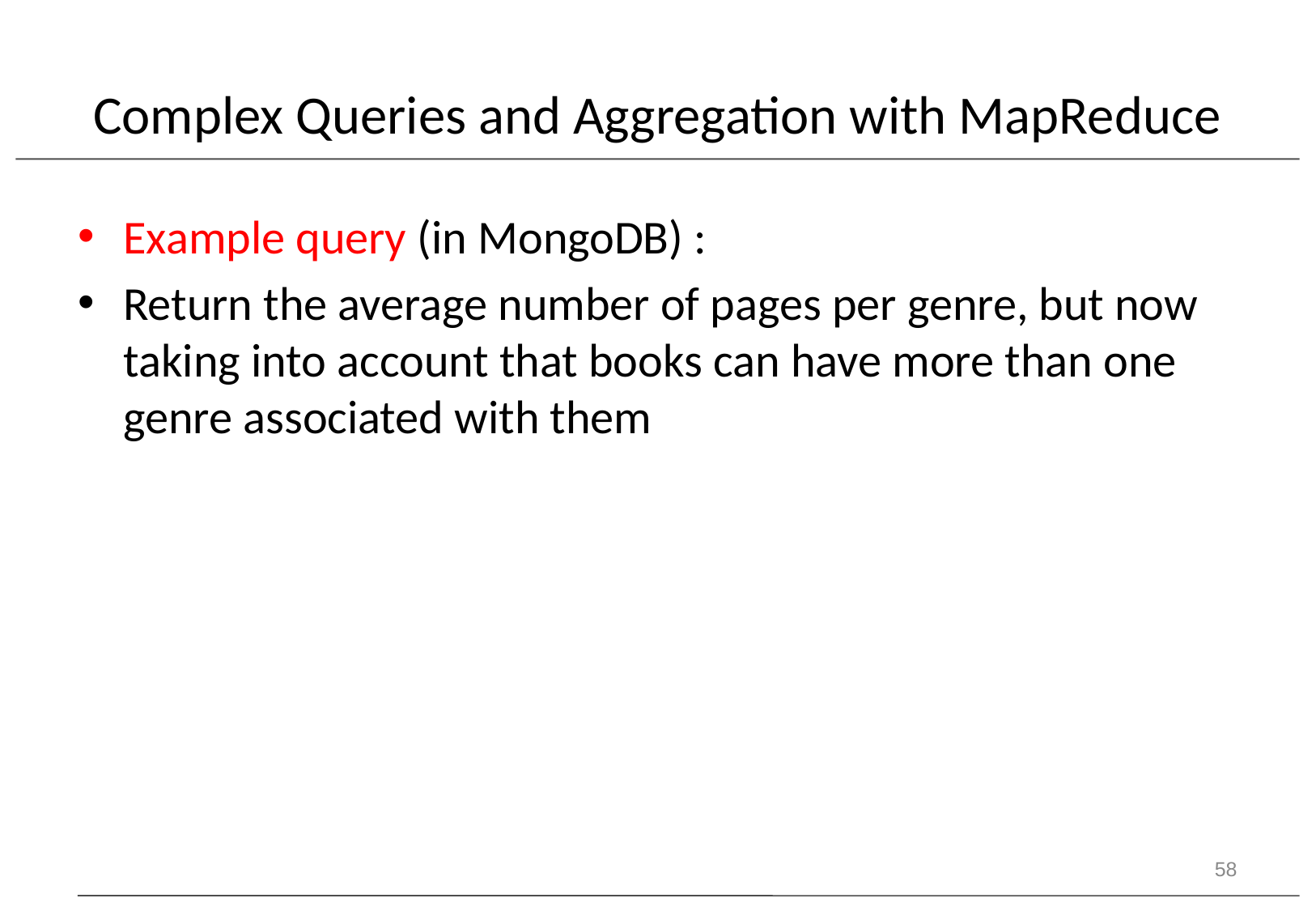

# Complex Queries and Aggregation with MapReduce
Example query (in MongoDB) :
Return the average number of pages per genre, but now taking into account that books can have more than one genre associated with them
58